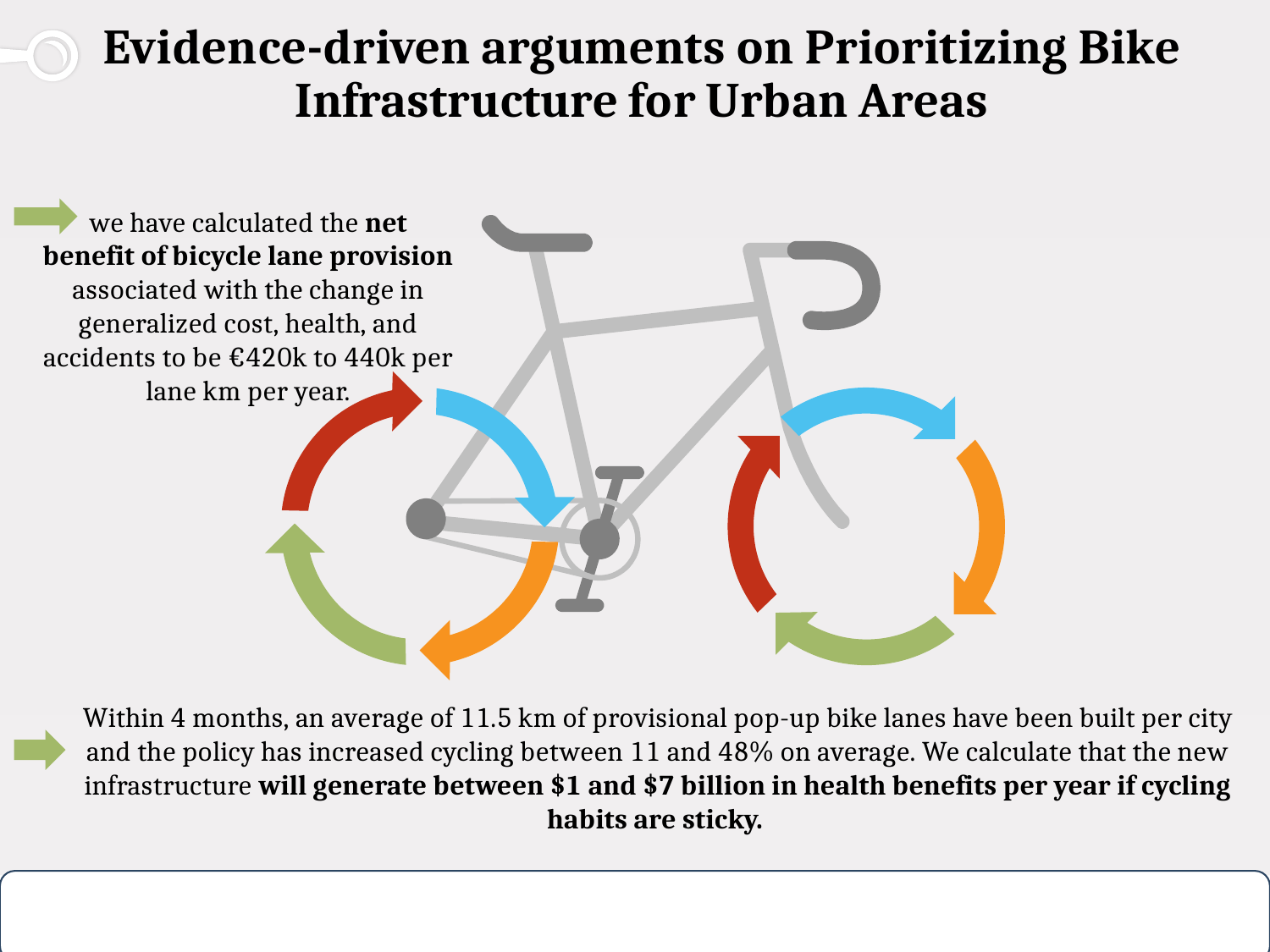

# Evidence-driven arguments on Prioritizing Bike Infrastructure for Urban Areas
we have calculated the net benefit of bicycle lane provision associated with the change in generalized cost, health, and accidents to be €420k to 440k per lane km per year.

Within 4 months, an average of 11.5 km of provisional pop-up bike lanes have been built per city and the policy has increased cycling between 11 and 48% on average. We calculate that the new infrastructure will generate between $1 and $7 billion in health benefits per year if cycling habits are sticky.